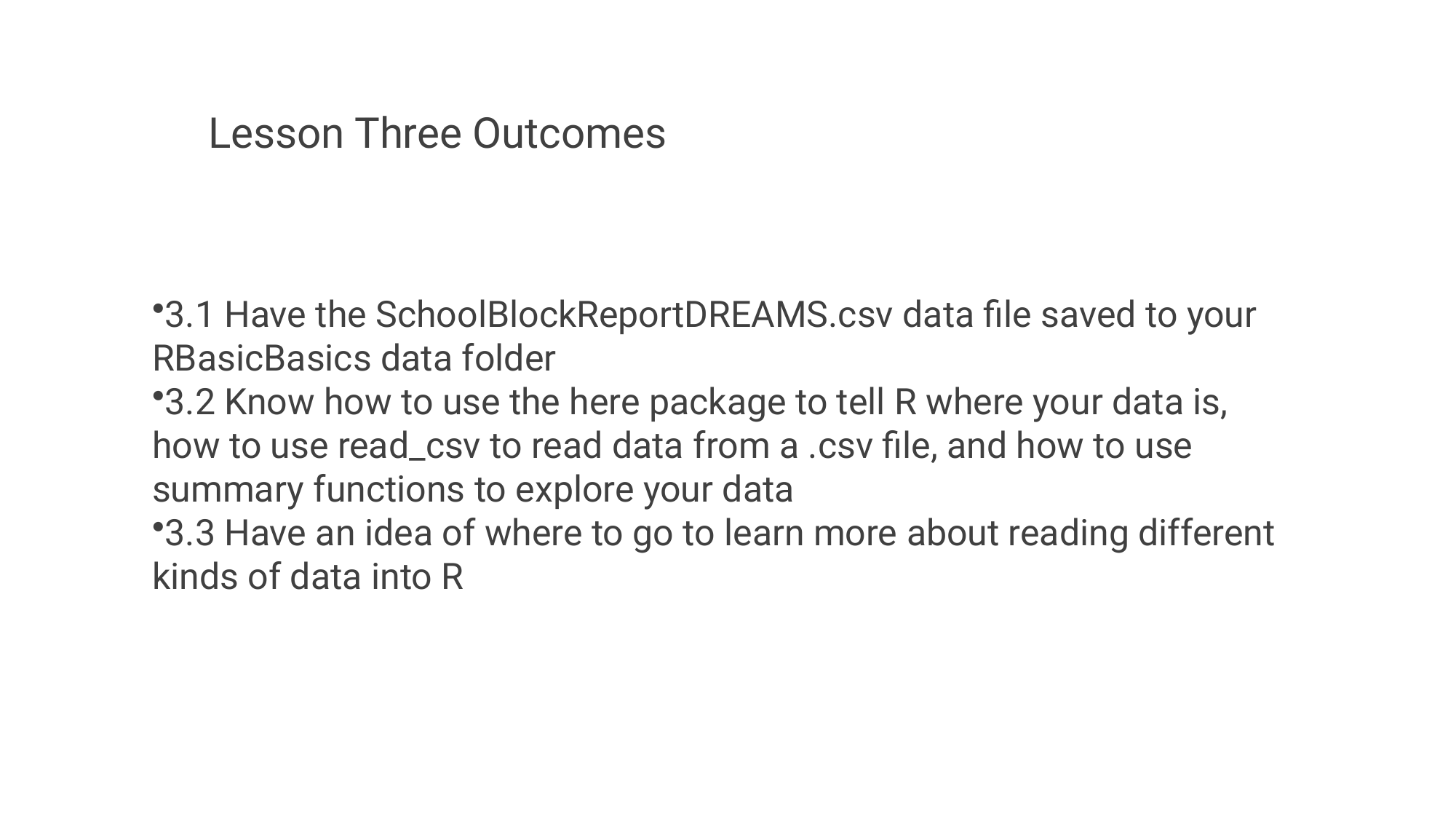

Lesson Three Outcomes
3.1 Have the SchoolBlockReportDREAMS.csv data file saved to your RBasicBasics data folder
3.2 Know how to use the here package to tell R where your data is, how to use read_csv to read data from a .csv file, and how to use summary functions to explore your data
3.3 Have an idea of where to go to learn more about reading different kinds of data into R